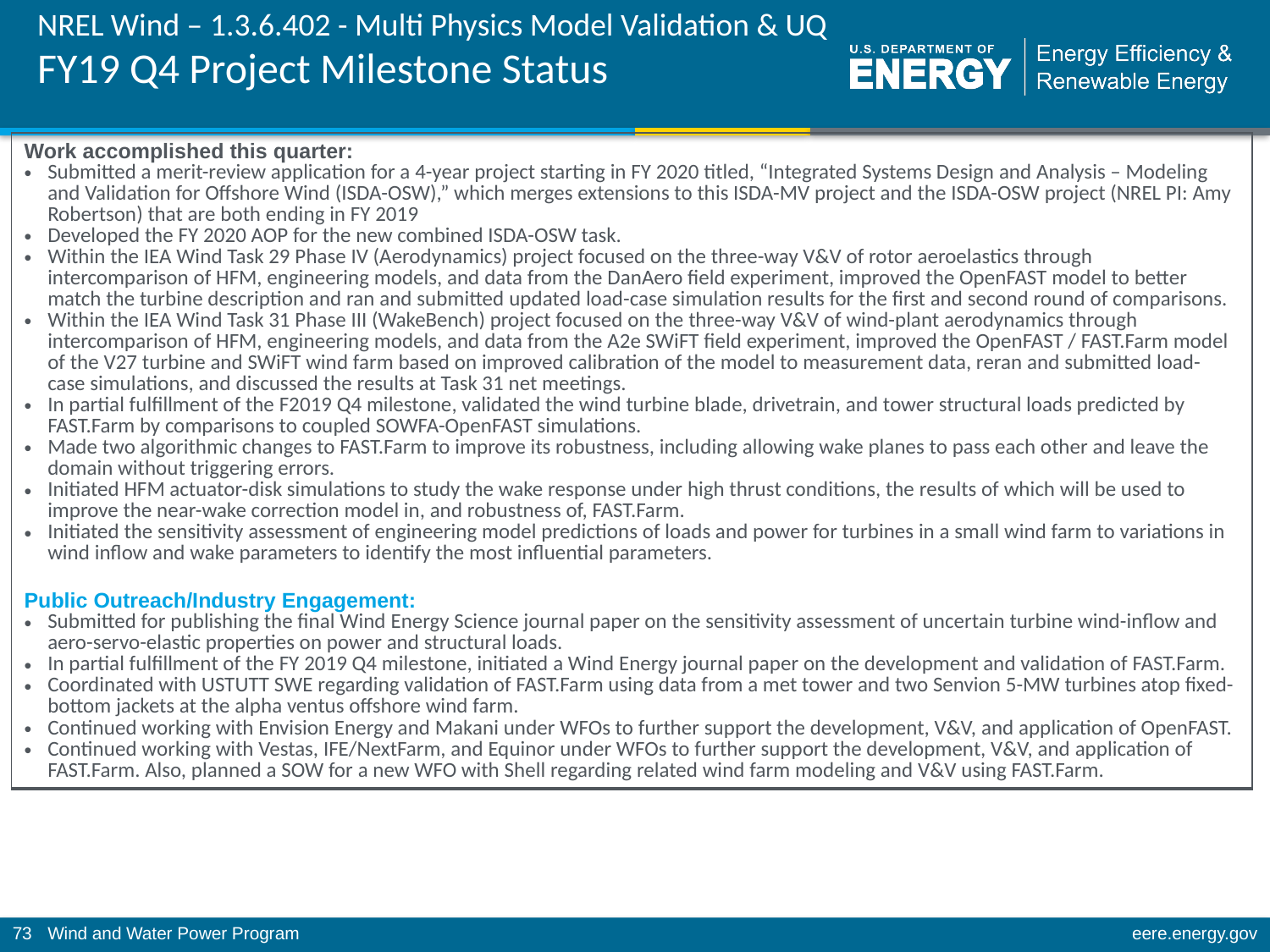

# NREL Wind – 1.3.6.402 - Multi Physics Model Validation & UQ FY19 Q4 Project Milestone Status

| Work accomplished this quarter: Submitted a merit-review application for a 4-year project starting in FY 2020 titled, “Integrated Systems Design and Analysis – Modeling and Validation for Offshore Wind (ISDA-OSW),” which merges extensions to this ISDA-MV project and the ISDA-OSW project (NREL PI: Amy Robertson) that are both ending in FY 2019 Developed the FY 2020 AOP for the new combined ISDA-OSW task. Within the IEA Wind Task 29 Phase IV (Aerodynamics) project focused on the three-way V&V of rotor aeroelastics through intercomparison of HFM, engineering models, and data from the DanAero field experiment, improved the OpenFAST model to better match the turbine description and ran and submitted updated load-case simulation results for the first and second round of comparisons. Within the IEA Wind Task 31 Phase III (WakeBench) project focused on the three-way V&V of wind-plant aerodynamics through intercomparison of HFM, engineering models, and data from the A2e SWiFT field experiment, improved the OpenFAST / FAST.Farm model of the V27 turbine and SWiFT wind farm based on improved calibration of the model to measurement data, reran and submitted load-case simulations, and discussed the results at Task 31 net meetings. In partial fulfillment of the F2019 Q4 milestone, validated the wind turbine blade, drivetrain, and tower structural loads predicted by FAST.Farm by comparisons to coupled SOWFA-OpenFAST simulations. Made two algorithmic changes to FAST.Farm to improve its robustness, including allowing wake planes to pass each other and leave the domain without triggering errors. Initiated HFM actuator-disk simulations to study the wake response under high thrust conditions, the results of which will be used to improve the near-wake correction model in, and robustness of, FAST.Farm. Initiated the sensitivity assessment of engineering model predictions of loads and power for turbines in a small wind farm to variations in wind inflow and wake parameters to identify the most influential parameters. Public Outreach/Industry Engagement: Submitted for publishing the final Wind Energy Science journal paper on the sensitivity assessment of uncertain turbine wind-inflow and aero-servo-elastic properties on power and structural loads. In partial fulfillment of the FY 2019 Q4 milestone, initiated a Wind Energy journal paper on the development and validation of FAST.Farm. Coordinated with USTUTT SWE regarding validation of FAST.Farm using data from a met tower and two Senvion 5-MW turbines atop fixed-bottom jackets at the alpha ventus offshore wind farm. Continued working with Envision Energy and Makani under WFOs to further support the development, V&V, and application of OpenFAST. Continued working with Vestas, IFE/NextFarm, and Equinor under WFOs to further support the development, V&V, and application of FAST.Farm. Also, planned a SOW for a new WFO with Shell regarding related wind farm modeling and V&V using FAST.Farm. |
| --- |